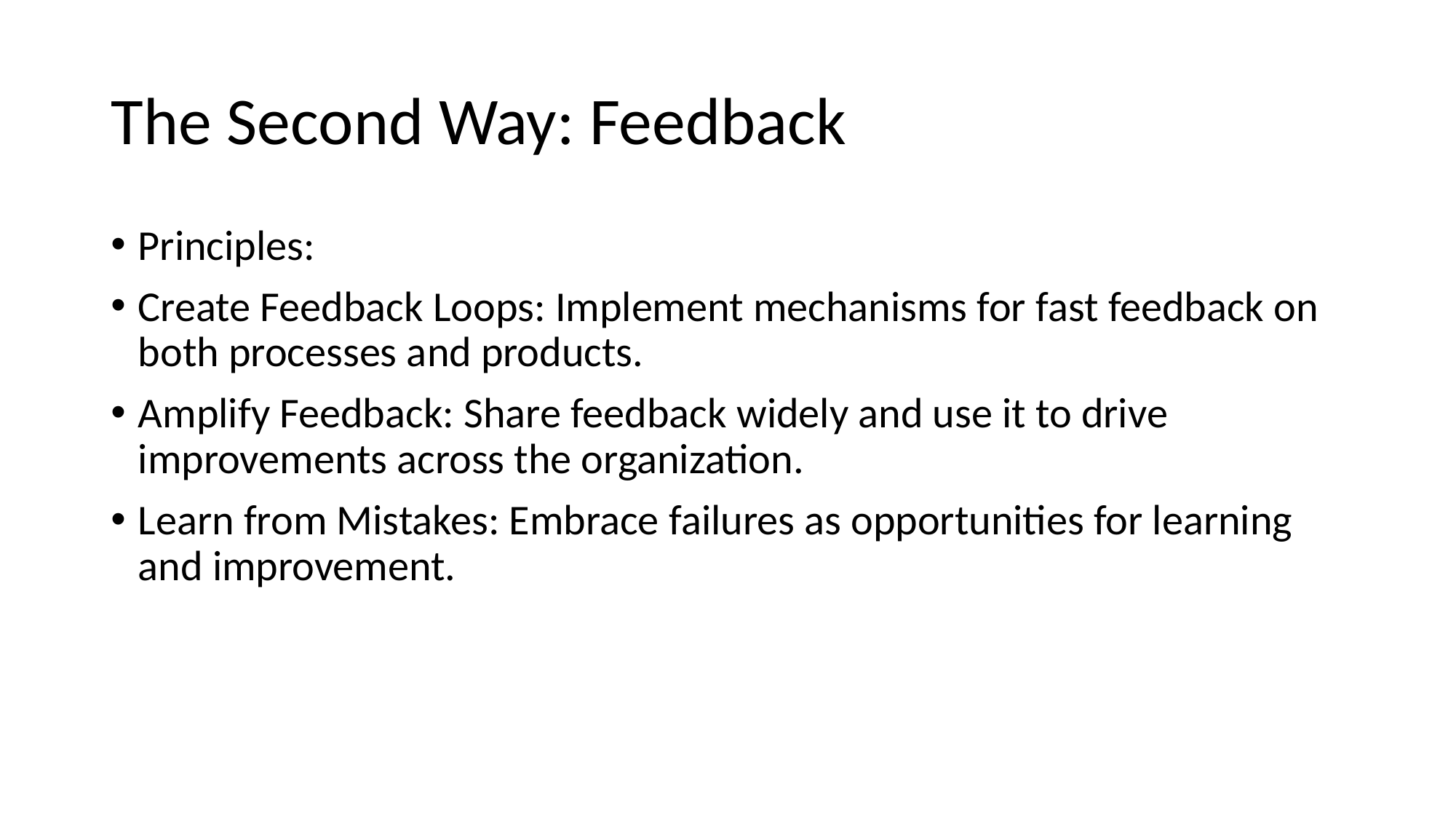

# The Second Way: Feedback
Principles:
Create Feedback Loops: Implement mechanisms for fast feedback on both processes and products.
Amplify Feedback: Share feedback widely and use it to drive improvements across the organization.
Learn from Mistakes: Embrace failures as opportunities for learning and improvement.